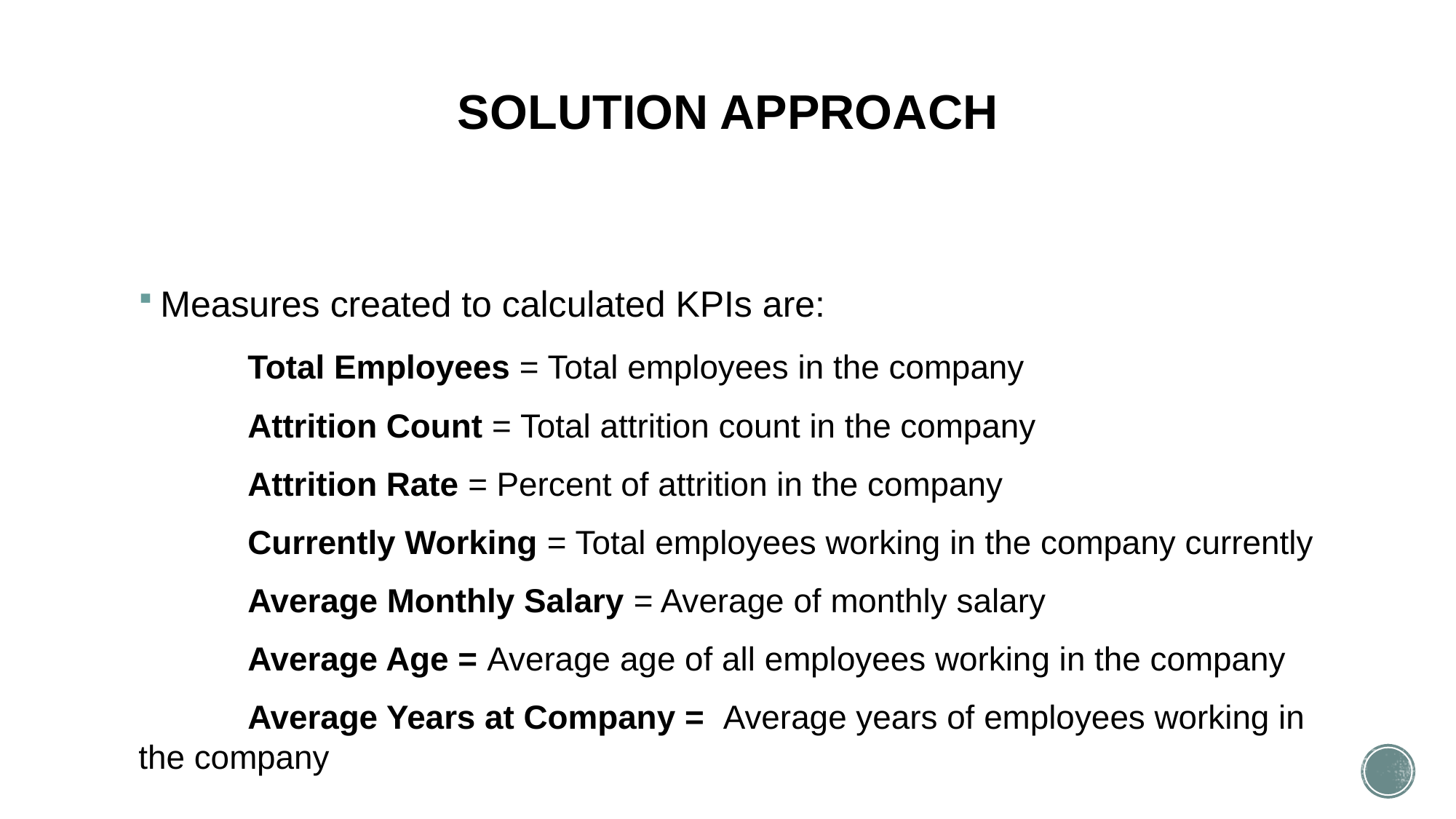

# SOLUTION APPROACH
Measures created to calculated KPIs are:
 	Total Employees = Total employees in the company
	Attrition Count = Total attrition count in the company
	Attrition Rate = Percent of attrition in the company
	Currently Working = Total employees working in the company currently
	Average Monthly Salary = Average of monthly salary
	Average Age = Average age of all employees working in the company
	Average Years at Company =  Average years of employees working in the company